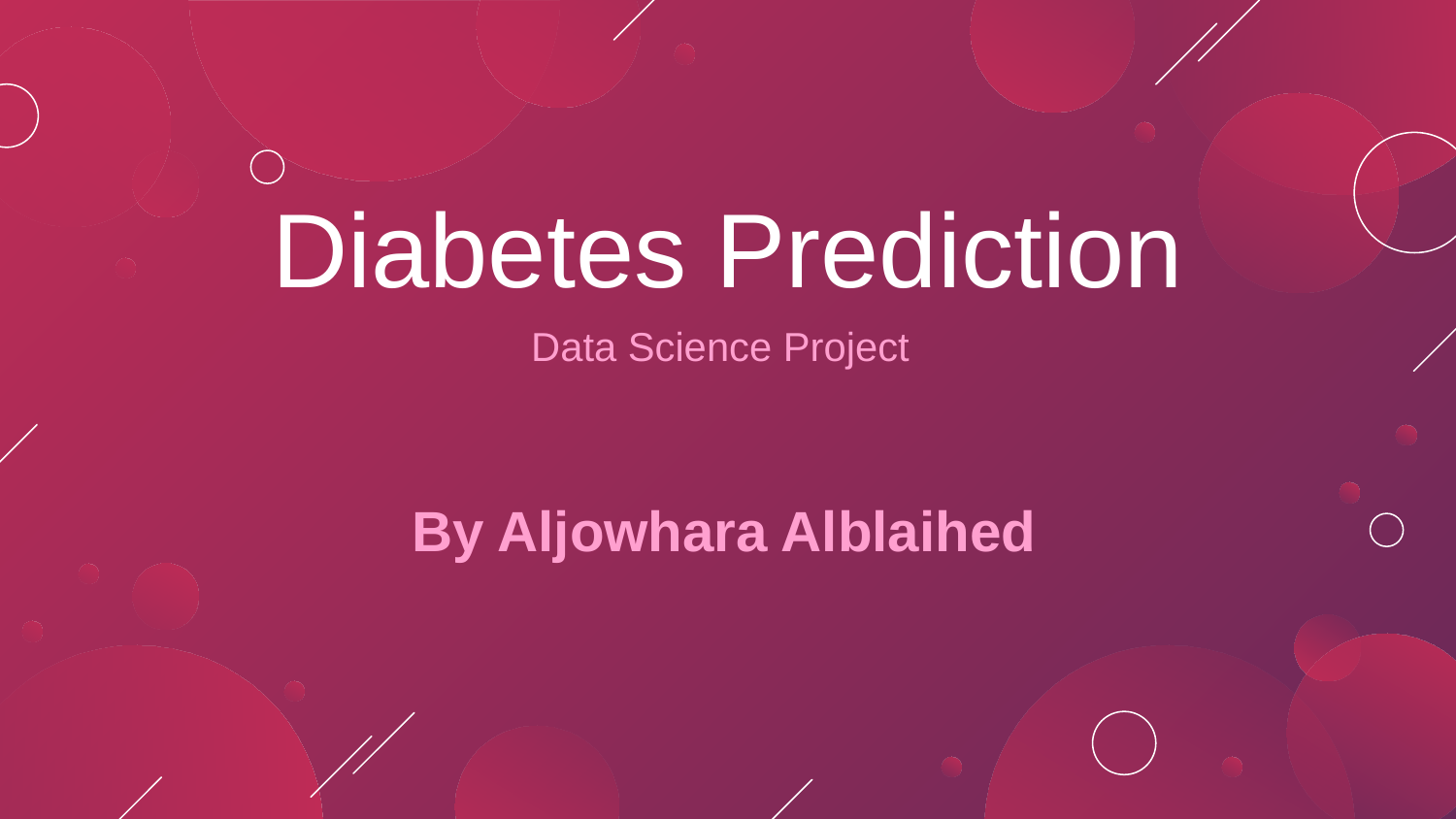

# Diabetes Prediction
Data Science Project
By Aljowhara Alblaihed